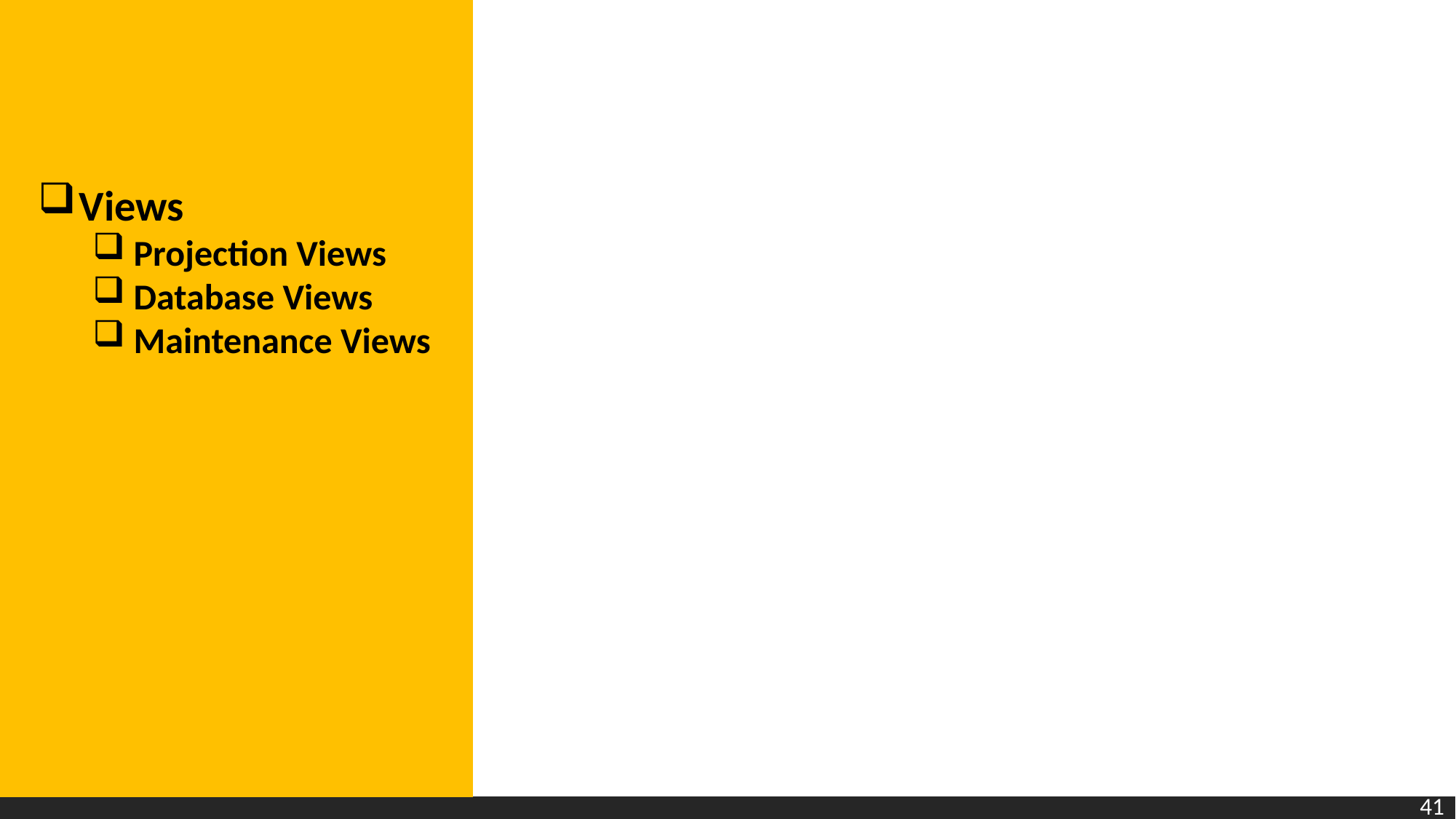

Views
Projection Views
Database Views
Maintenance Views
41